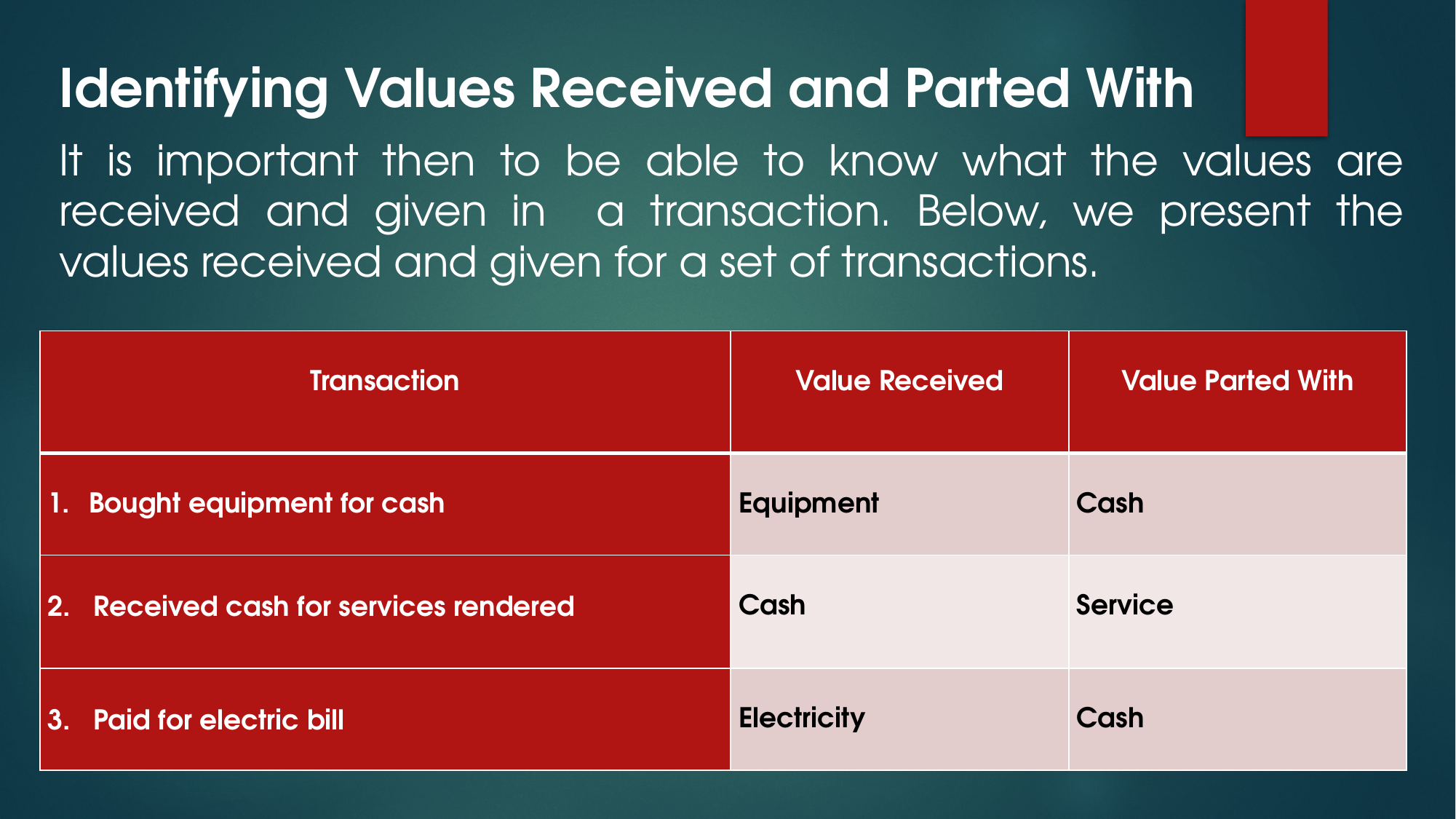

Identifying Values Received and Parted With
It is important then to be able to know what the values are received and given in  a transaction. Below, we present the values received and given for a set of transactions.
| Transaction | Value Received | Value Parted With |
| --- | --- | --- |
| Bought equipment for cash | Equipment | Cash |
| 2. Received cash for services rendered | Cash | Service |
| 3. Paid for electric bill | Electricity | Cash |